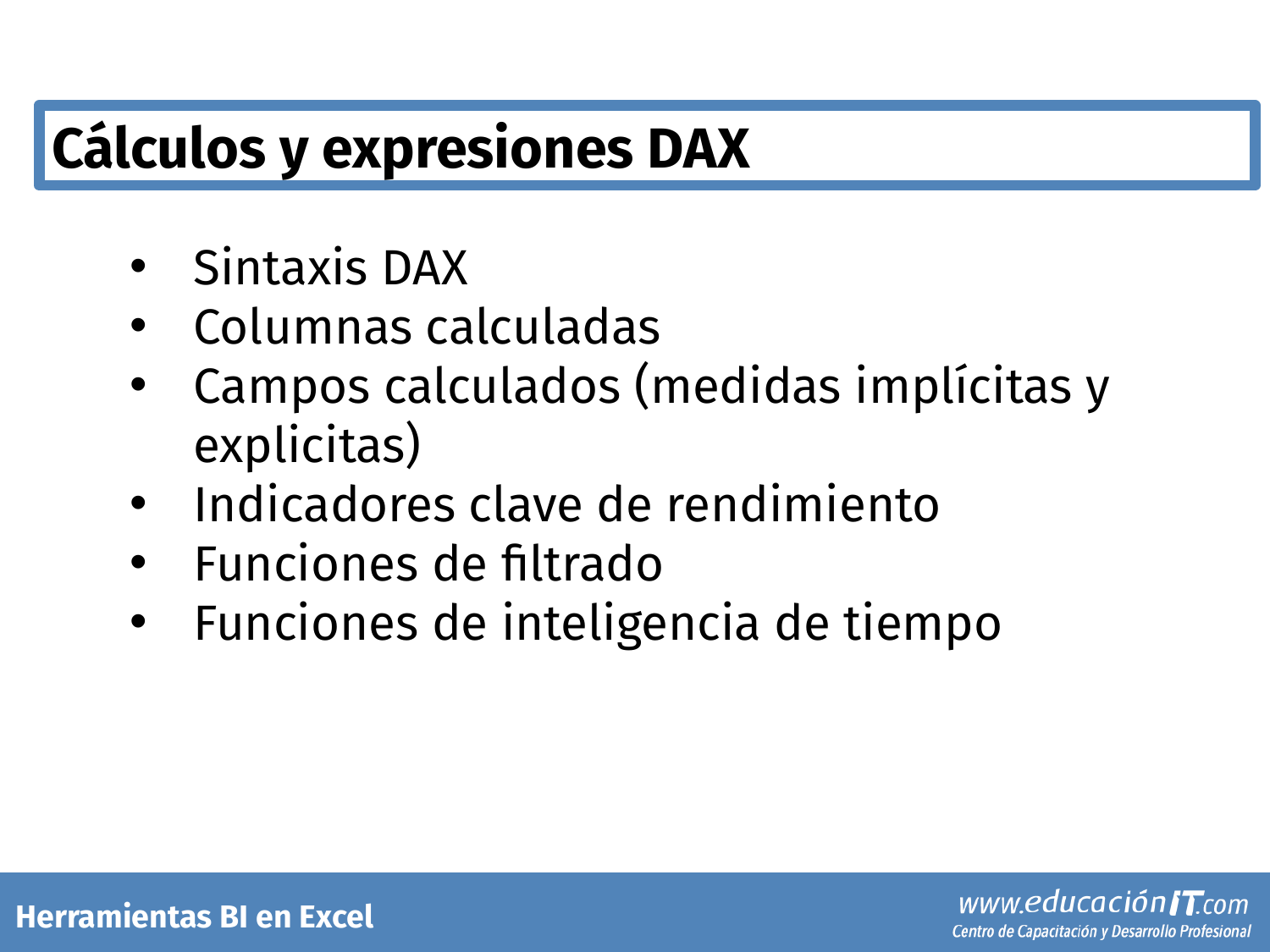

Cálculos y expresiones DAX
Sintaxis DAX
Columnas calculadas
Campos calculados (medidas implícitas y explicitas)
Indicadores clave de rendimiento
Funciones de filtrado
Funciones de inteligencia de tiempo